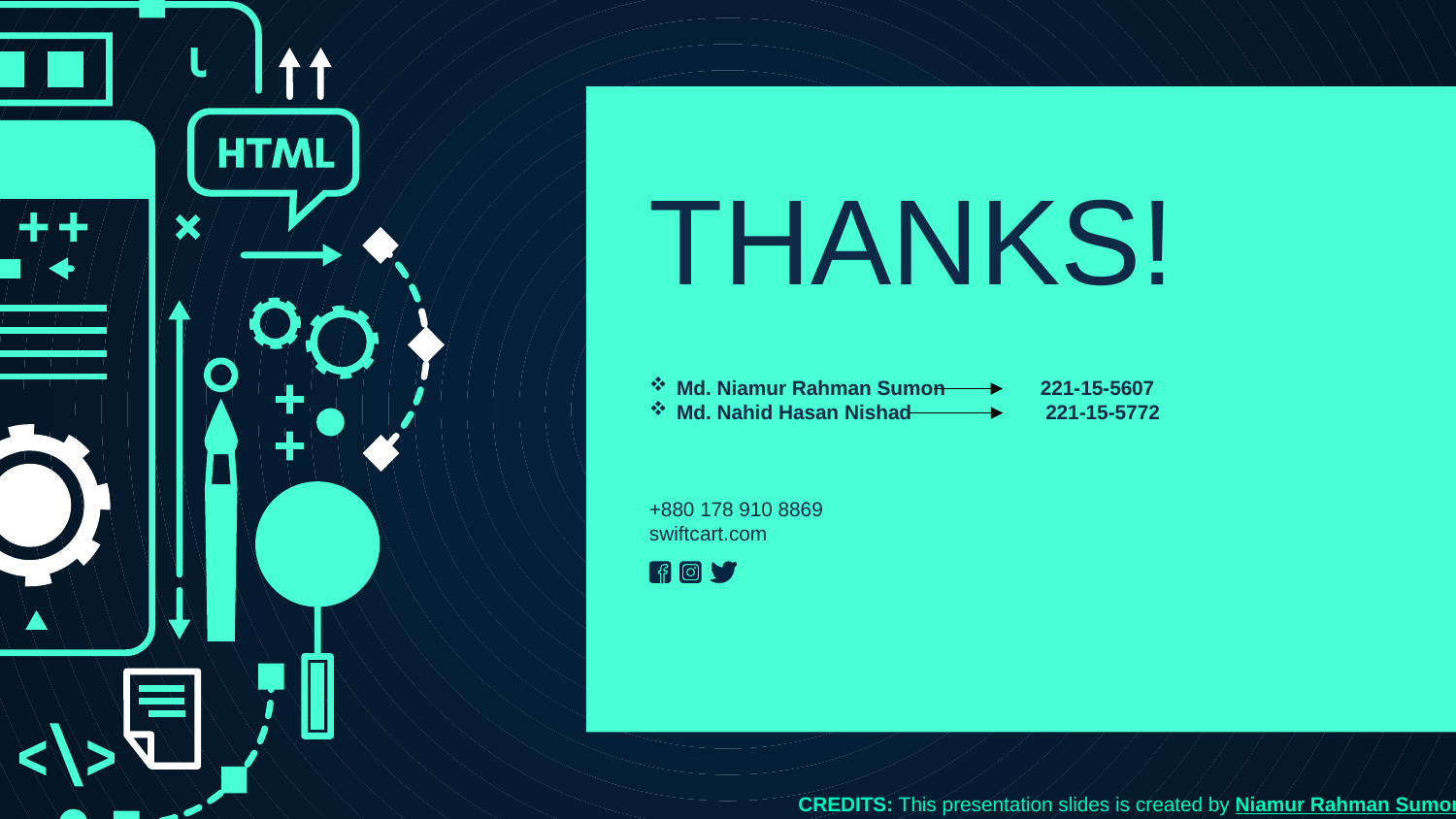

# THANKS!
Md. Niamur Rahman Sumon                 221-15-5607
Md. Nahid Hasan Nishad                        221-15-5772

dyouremail@freepik.com
+880 178 910 8869
swiftcart.com